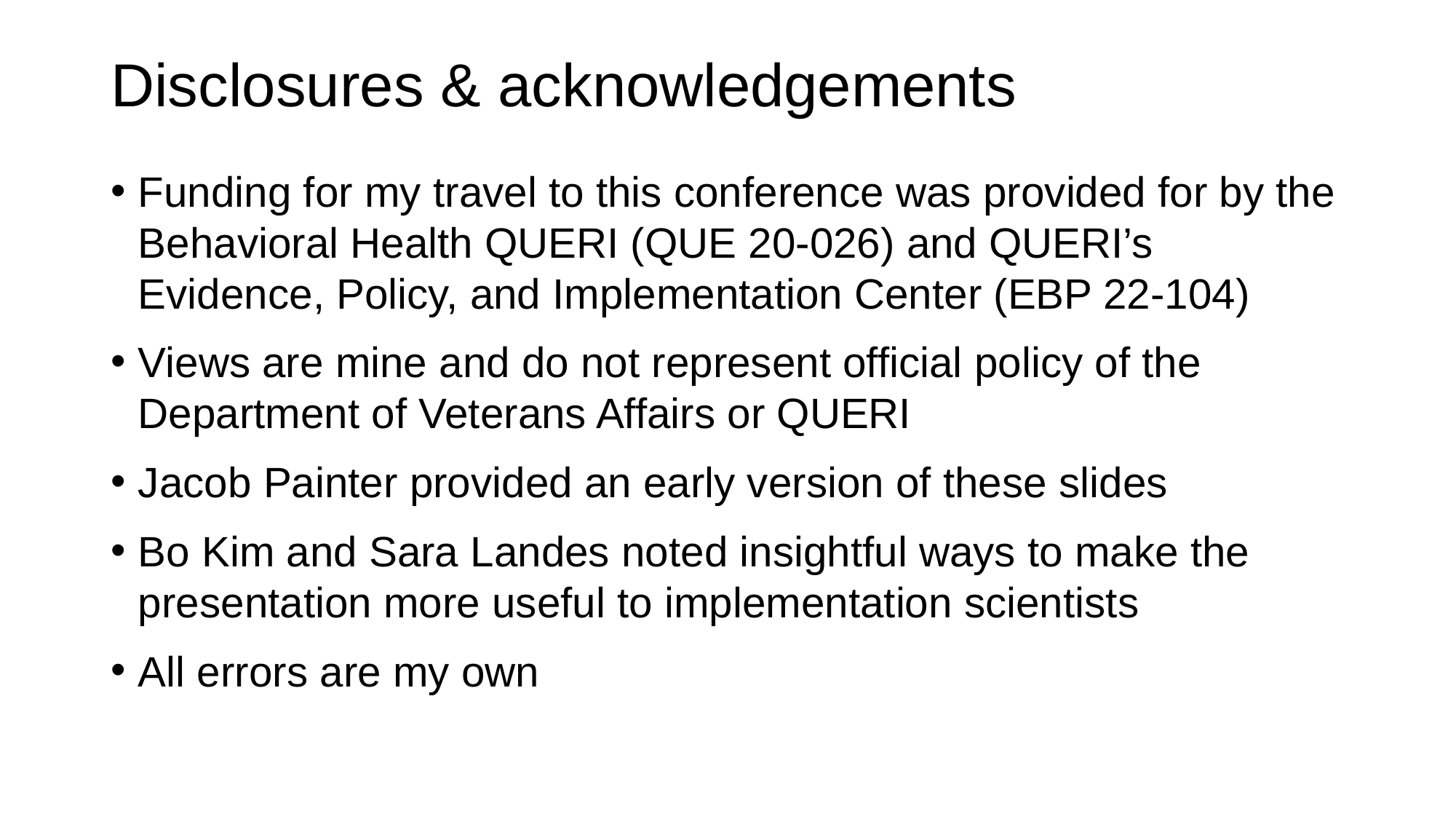

# Disclosures & acknowledgements
Funding for my travel to this conference was provided for by the Behavioral Health QUERI (QUE 20-026) and QUERI’s Evidence, Policy, and Implementation Center (EBP 22-104)
Views are mine and do not represent official policy of the Department of Veterans Affairs or QUERI
Jacob Painter provided an early version of these slides
Bo Kim and Sara Landes noted insightful ways to make the presentation more useful to implementation scientists
All errors are my own